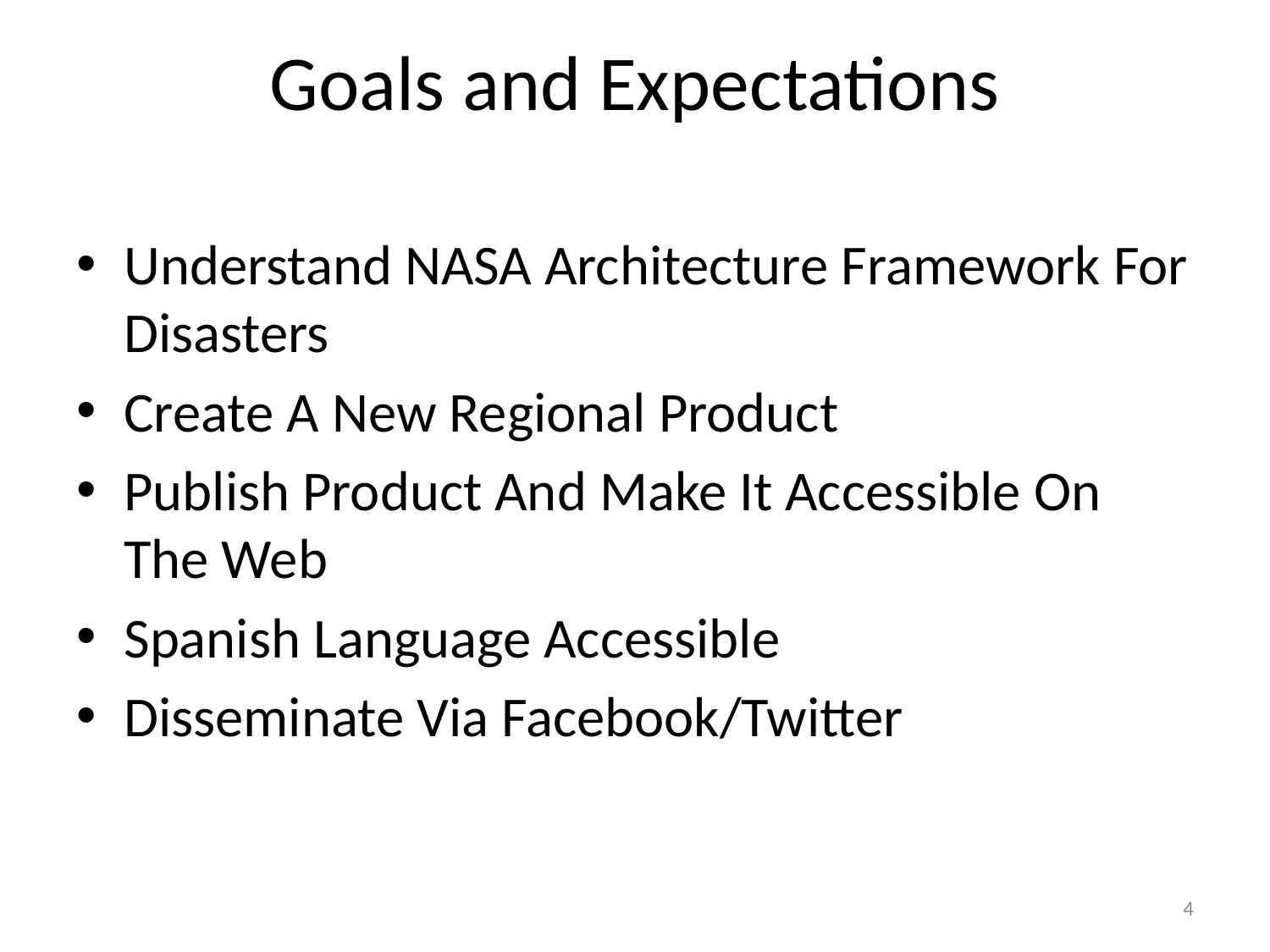

# Goals and Expectations
Understand NASA Architecture Framework For Disasters
Create A New Regional Product
Publish Product And Make It Accessible On The Web
Spanish Language Accessible
Disseminate Via Facebook/Twitter

4